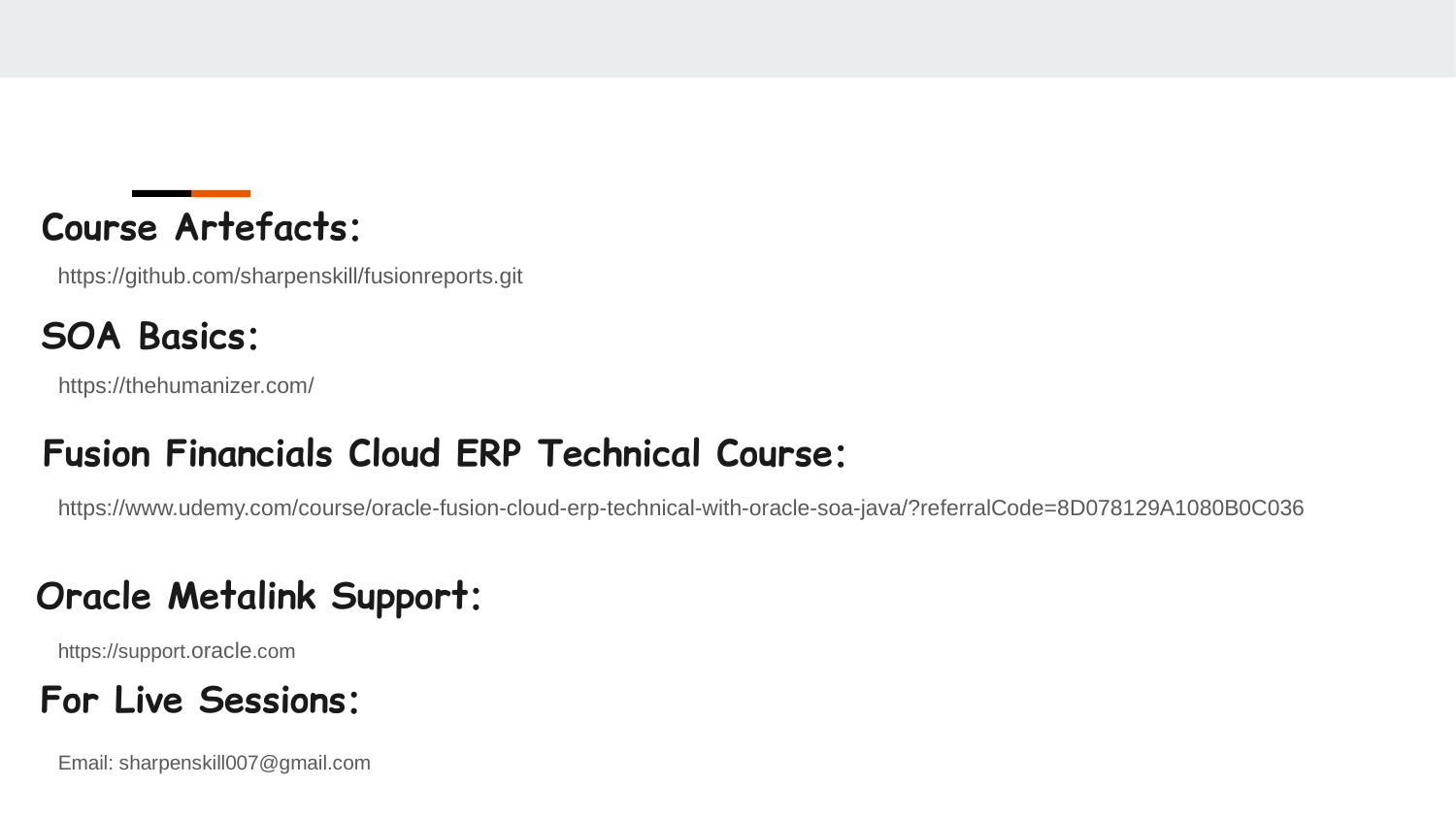

Course Artefacts:

https://github.com/sharpenskill/fusionreports.git

SOA Basics:
https://thehumanizer.com/
Fusion Financials Cloud ERP Technical Course:
https://www.udemy.com/course/oracle-fusion-cloud-erp-technical-with-oracle-soa-java/?referralCode=8D078129A1080B0C036
Oracle Metalink Support:
https://support.oracle.com
For Live Sessions:
Email: sharpenskill007@gmail.com